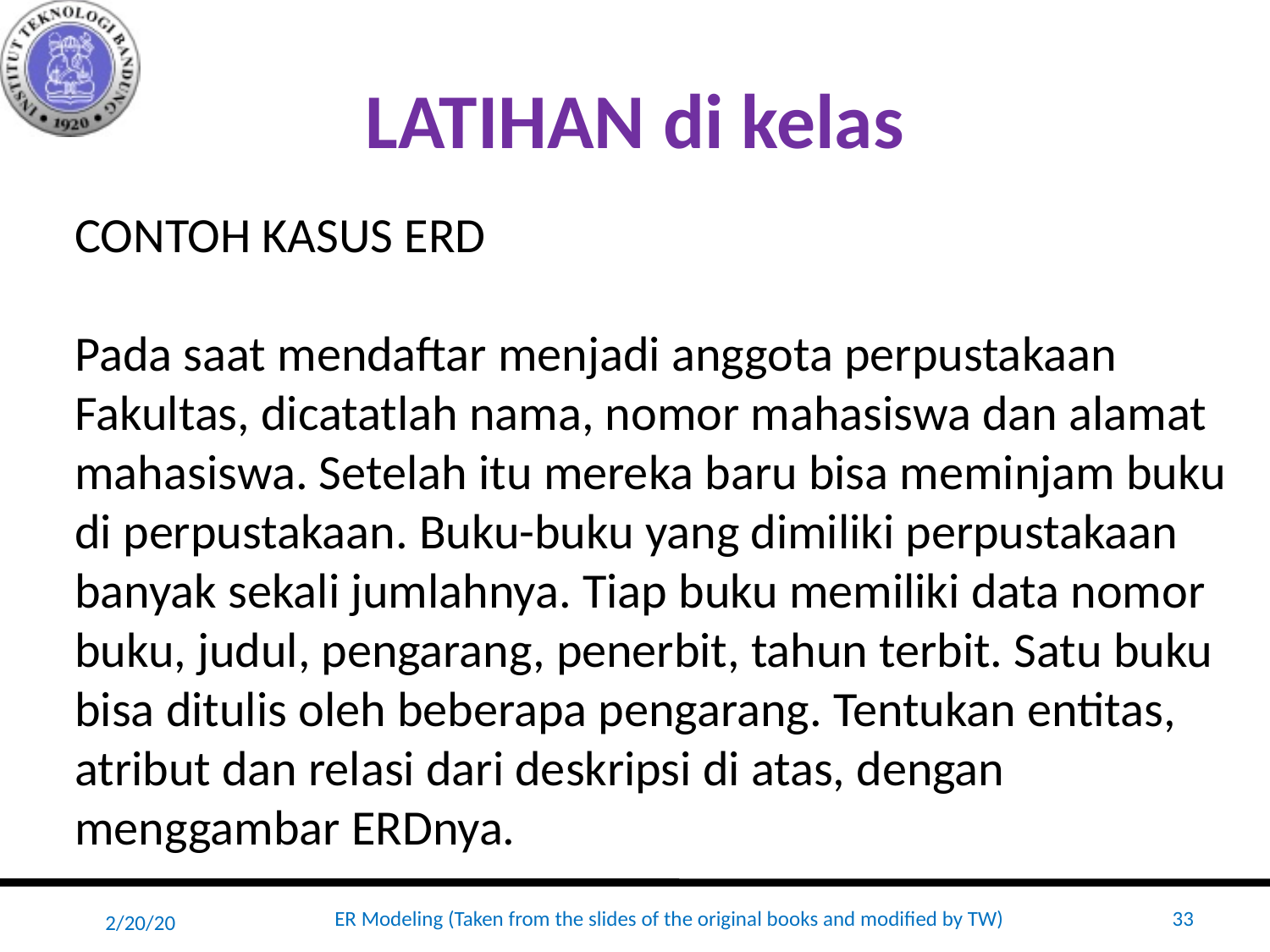

# LATIHAN di kelas

CONTOH KASUS ERD

Pada saat mendaftar menjadi anggota perpustakaan Fakultas, dicatatlah nama, nomor mahasiswa dan alamat mahasiswa. Setelah itu mereka baru bisa meminjam buku di perpustakaan. Buku-buku yang dimiliki perpustakaan banyak sekali jumlahnya. Tiap buku memiliki data nomor buku, judul, pengarang, penerbit, tahun terbit. Satu buku bisa ditulis oleh beberapa pengarang. Tentukan entitas, atribut dan relasi dari deskripsi di atas, dengan menggambar ERDnya.

2/20/20
ER Modeling (Taken from the slides of the original books and modified by TW)
33